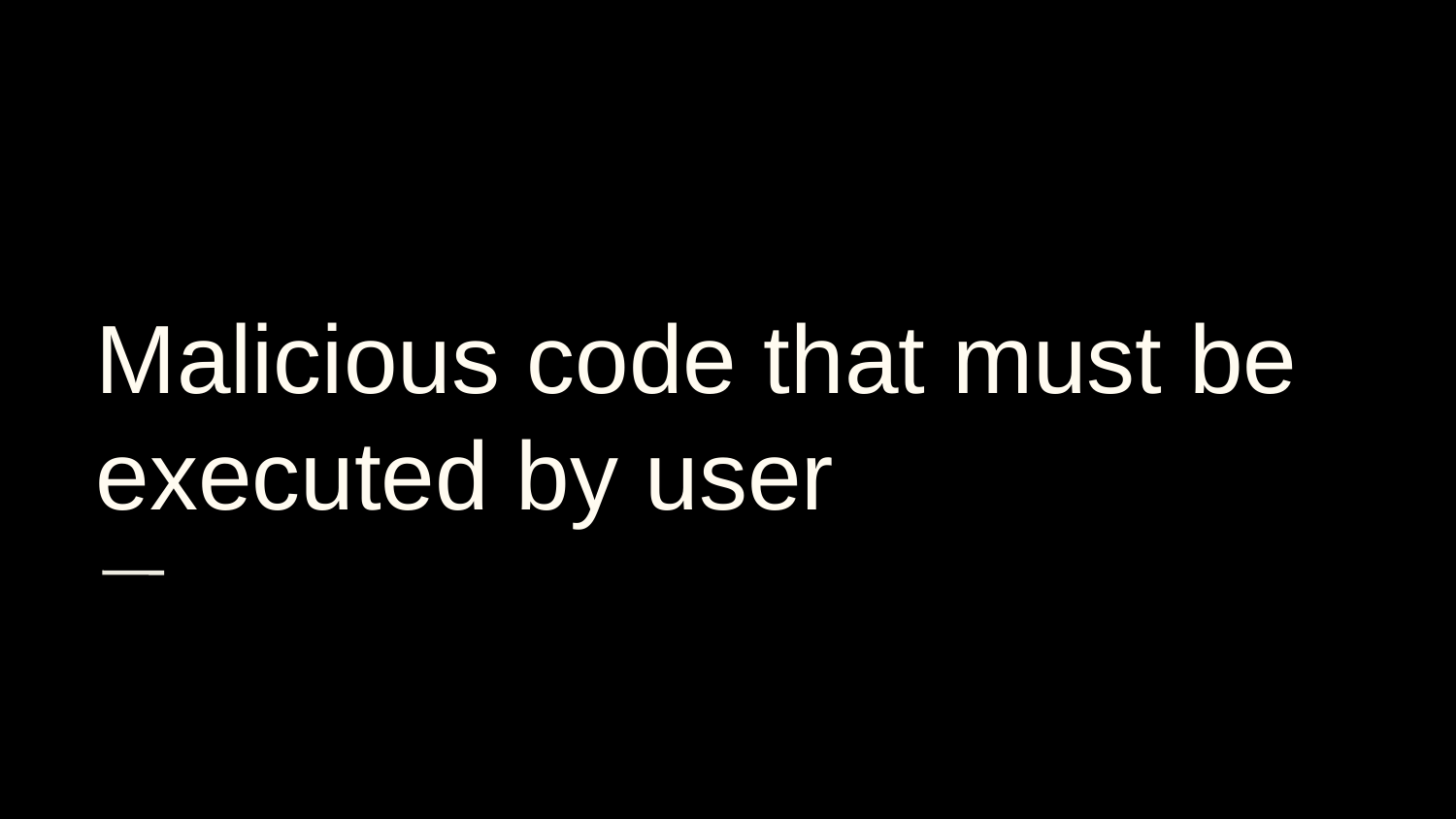

Malicious code that must be executed by user